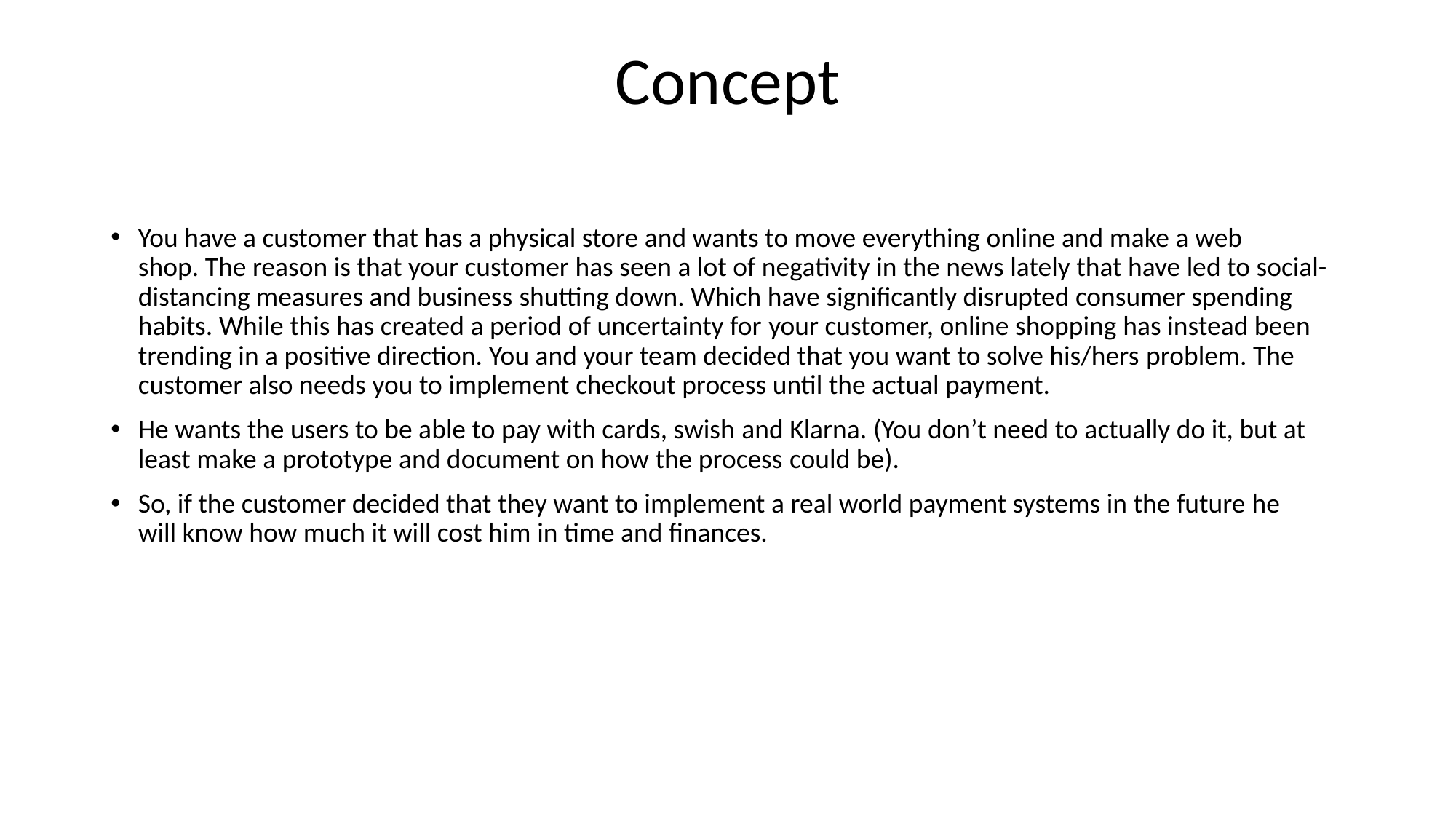

# Concept
You have a customer that has a physical store and wants to move everything online and make a web shop. The reason is that your customer has seen a lot of negativity in the news lately that have led to social-distancing measures and business shutting down. Which have significantly disrupted consumer spending habits. While this has created a period of uncertainty for your customer, online shopping has instead been trending in a positive direction. You and your team decided that you want to solve his/hers problem. The customer also needs you to implement checkout process until the actual payment.
He wants the users to be able to pay with cards, swish and Klarna. (You don’t need to actually do it, but at least make a prototype and document on how the process could be).
So, if the customer decided that they want to implement a real world payment systems in the future he will know how much it will cost him in time and finances.